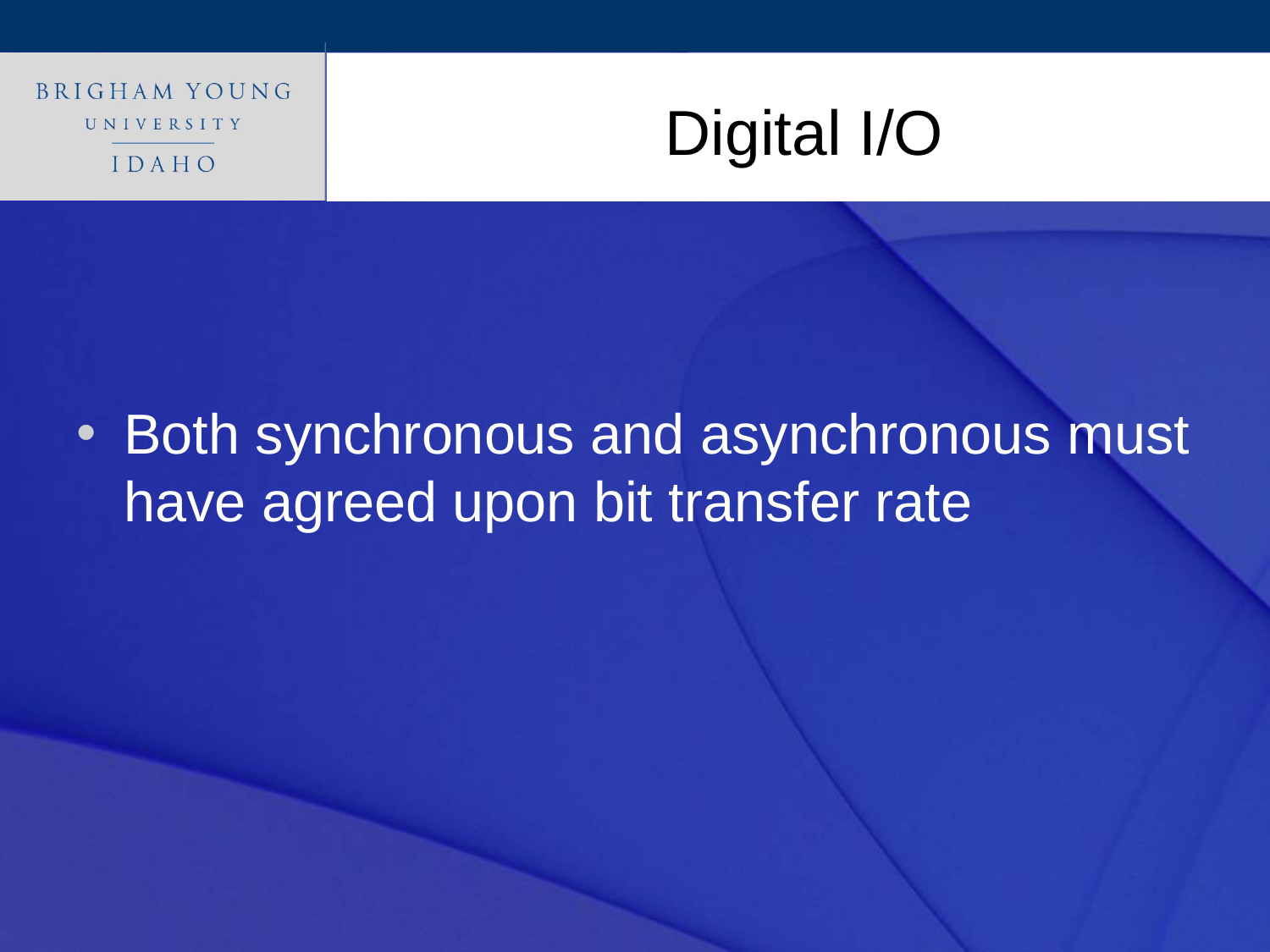

# Digital I/O
Both synchronous and asynchronous must have agreed upon bit transfer rate